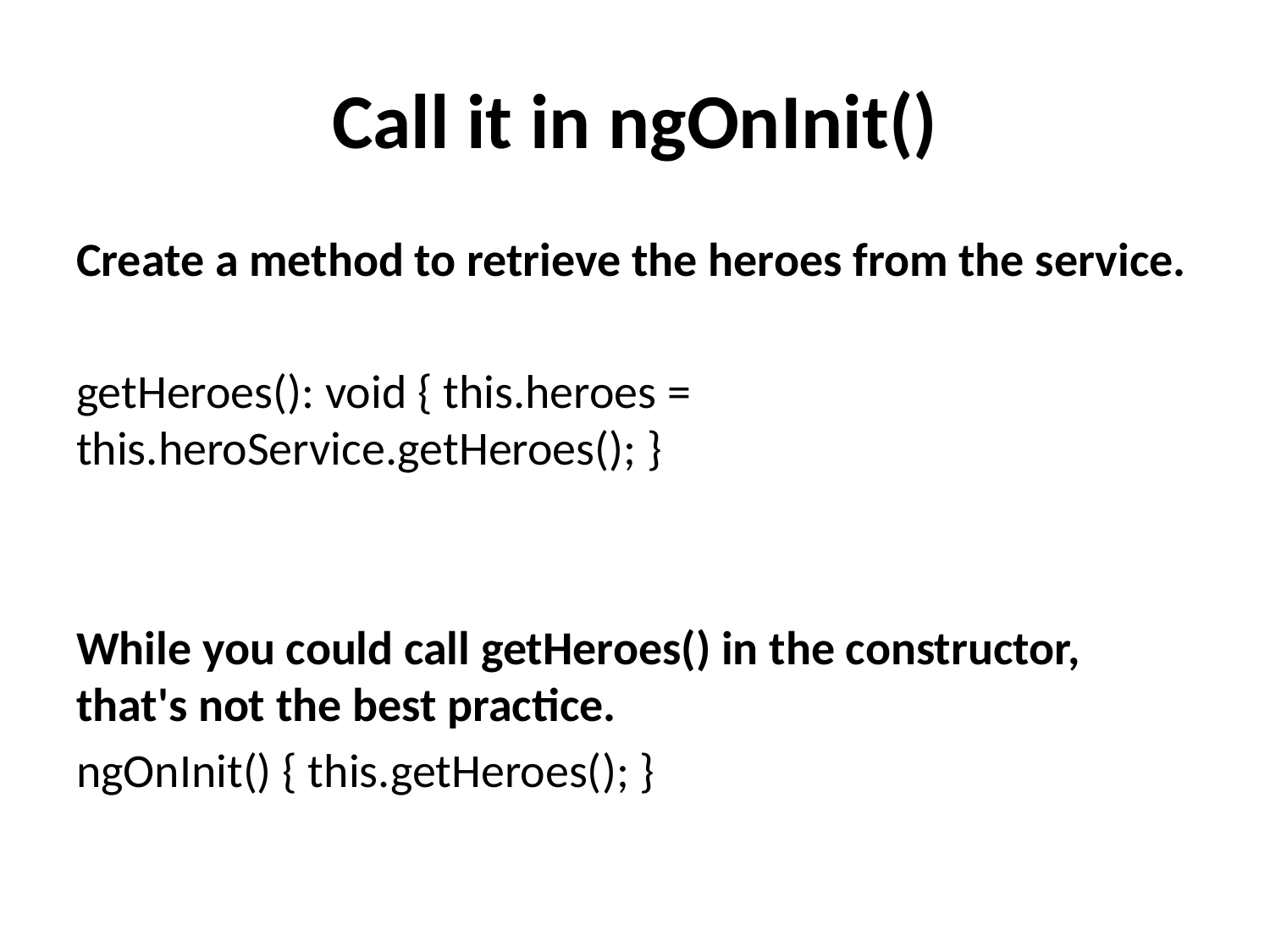

# Call it in ngOnInit()
Create a method to retrieve the heroes from the service.

getHeroes(): void { this.heroes = this.heroService.getHeroes(); }

While you could call getHeroes() in the constructor, that's not the best practice.
ngOnInit() { this.getHeroes(); }